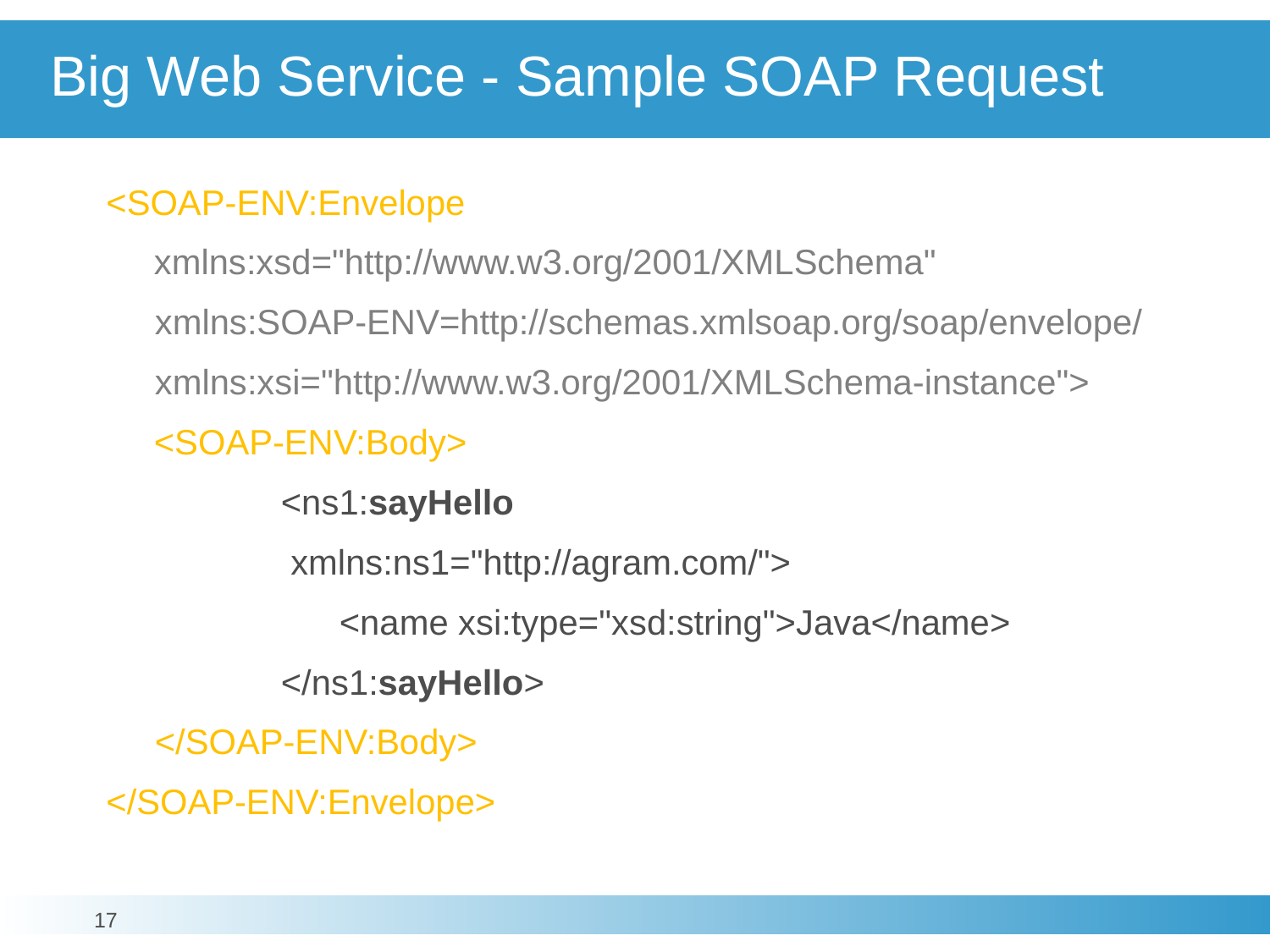

# Big Web Service - Sample SOAP Request
<SOAP-ENV:Envelope
	xmlns:xsd="http://www.w3.org/2001/XMLSchema"
     xmlns:SOAP-ENV=http://schemas.xmlsoap.org/soap/envelope/
     xmlns:xsi="http://www.w3.org/2001/XMLSchema-instance">
	<SOAP-ENV:Body>
		<ns1:sayHello
		 xmlns:ns1="http://agram.com/">
		      <name xsi:type="xsd:string">Java</name>
		</ns1:sayHello>
     </SOAP-ENV:Body>
</SOAP-ENV:Envelope>
17